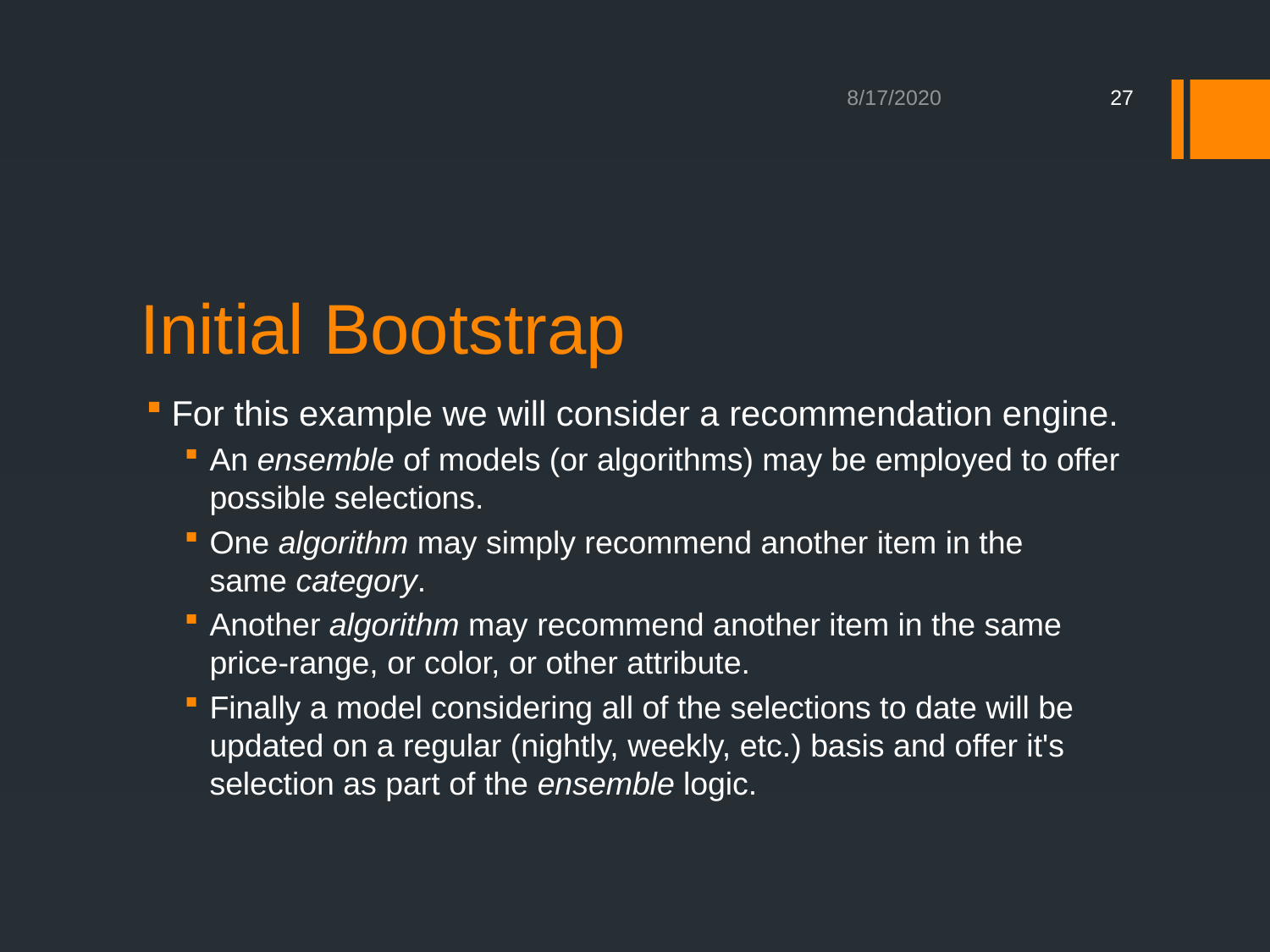

8/17/2020
27

# Initial Bootstrap
For this example we will consider a recommendation engine.
An ensemble of models (or algorithms) may be employed to offer possible selections.
One algorithm may simply recommend another item in the same category.
Another algorithm may recommend another item in the same price-range, or color, or other attribute.
Finally a model considering all of the selections to date will be updated on a regular (nightly, weekly, etc.) basis and offer it's selection as part of the ensemble logic.